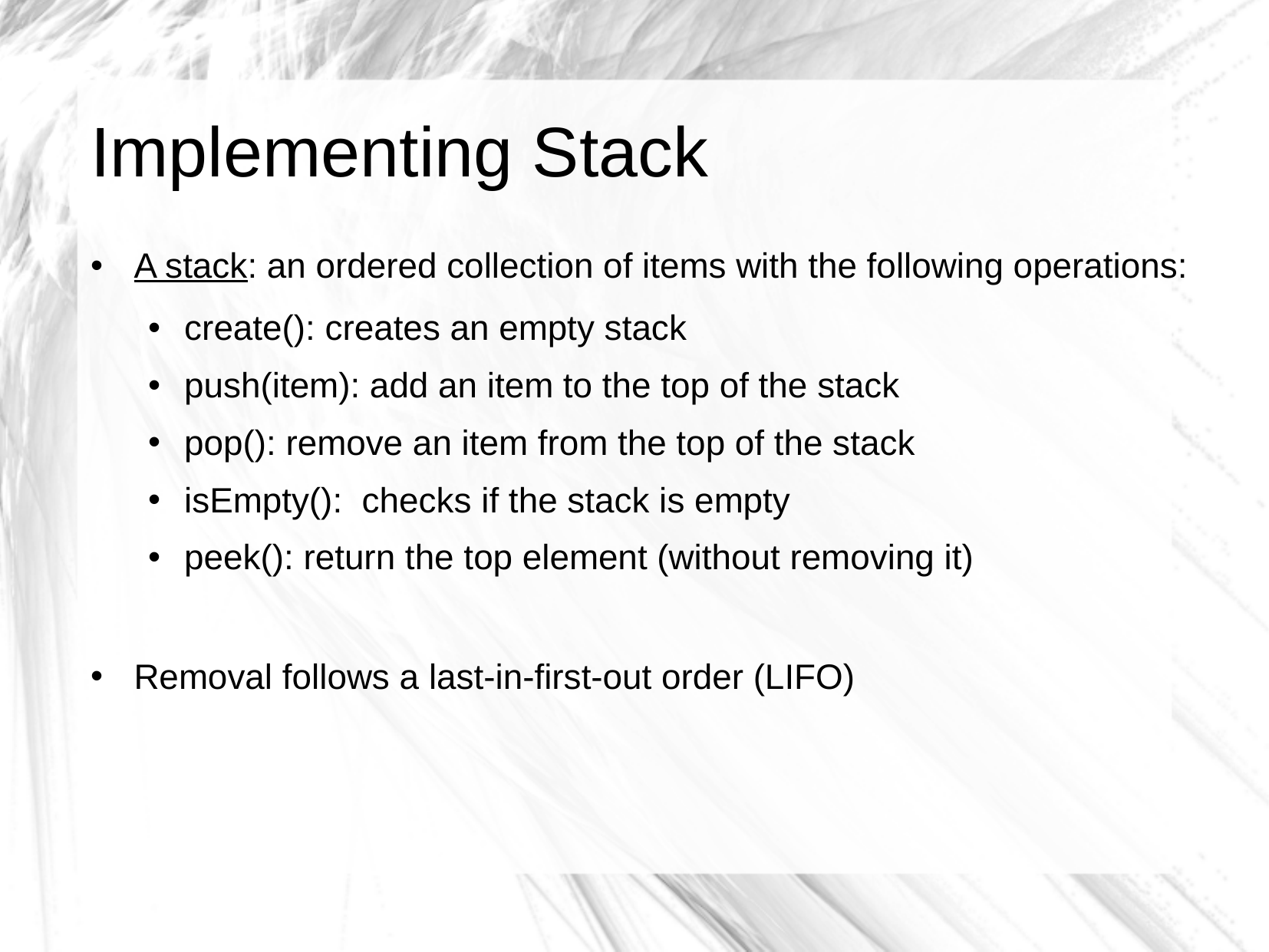

# Implementing Stack
A stack: an ordered collection of items with the following operations:
create(): creates an empty stack
push(item): add an item to the top of the stack
pop(): remove an item from the top of the stack
isEmpty():  checks if the stack is empty
peek(): return the top element (without removing it)

Removal follows a last-in-first-out order (LIFO)